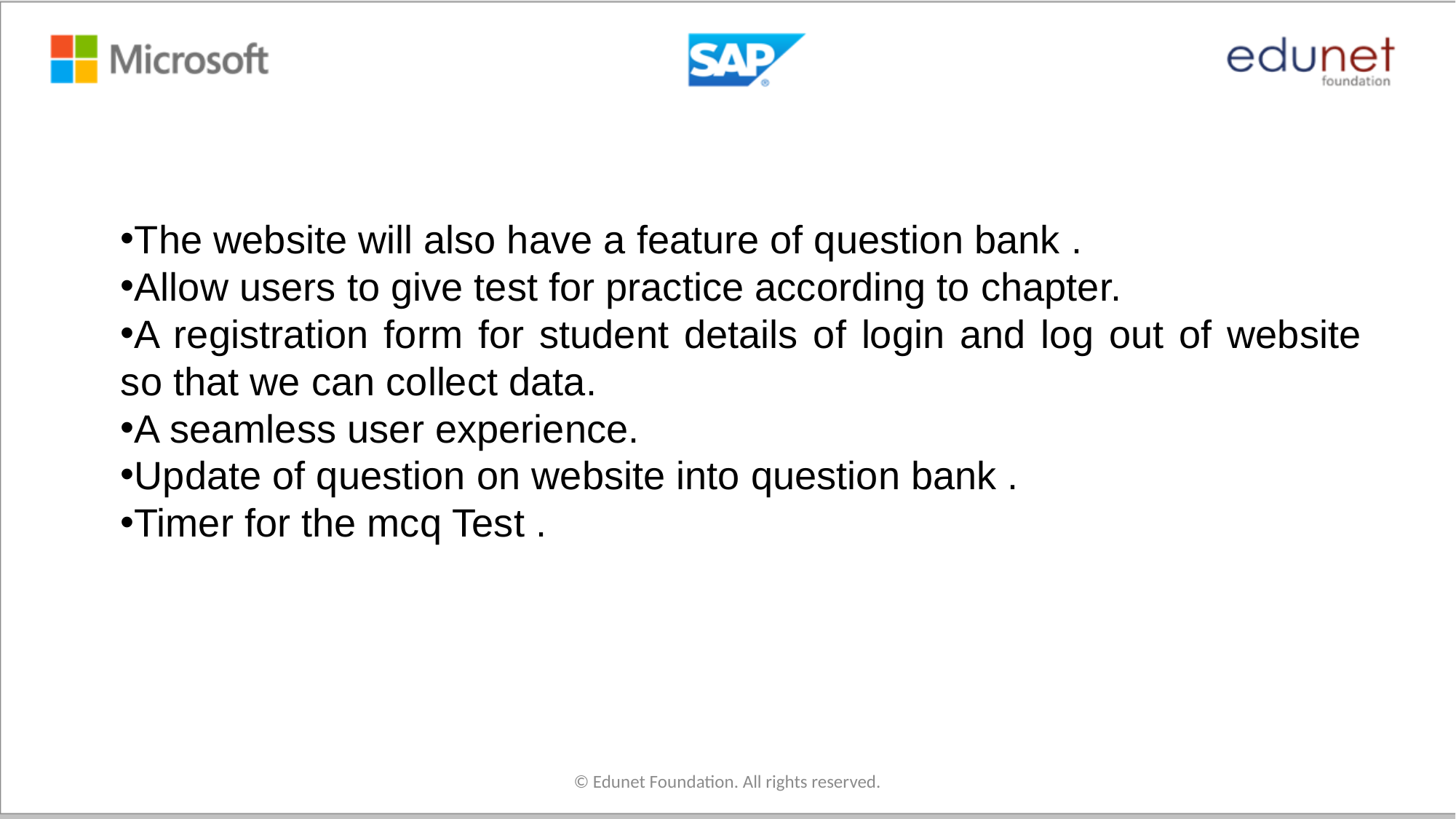

The website will also have a feature of question bank .
Allow users to give test for practice according to chapter.
A registration form for student details of login and log out of website so that we can collect data.
A seamless user experience.
Update of question on website into question bank .
Timer for the mcq Test .

© Edunet Foundation. All rights reserved.